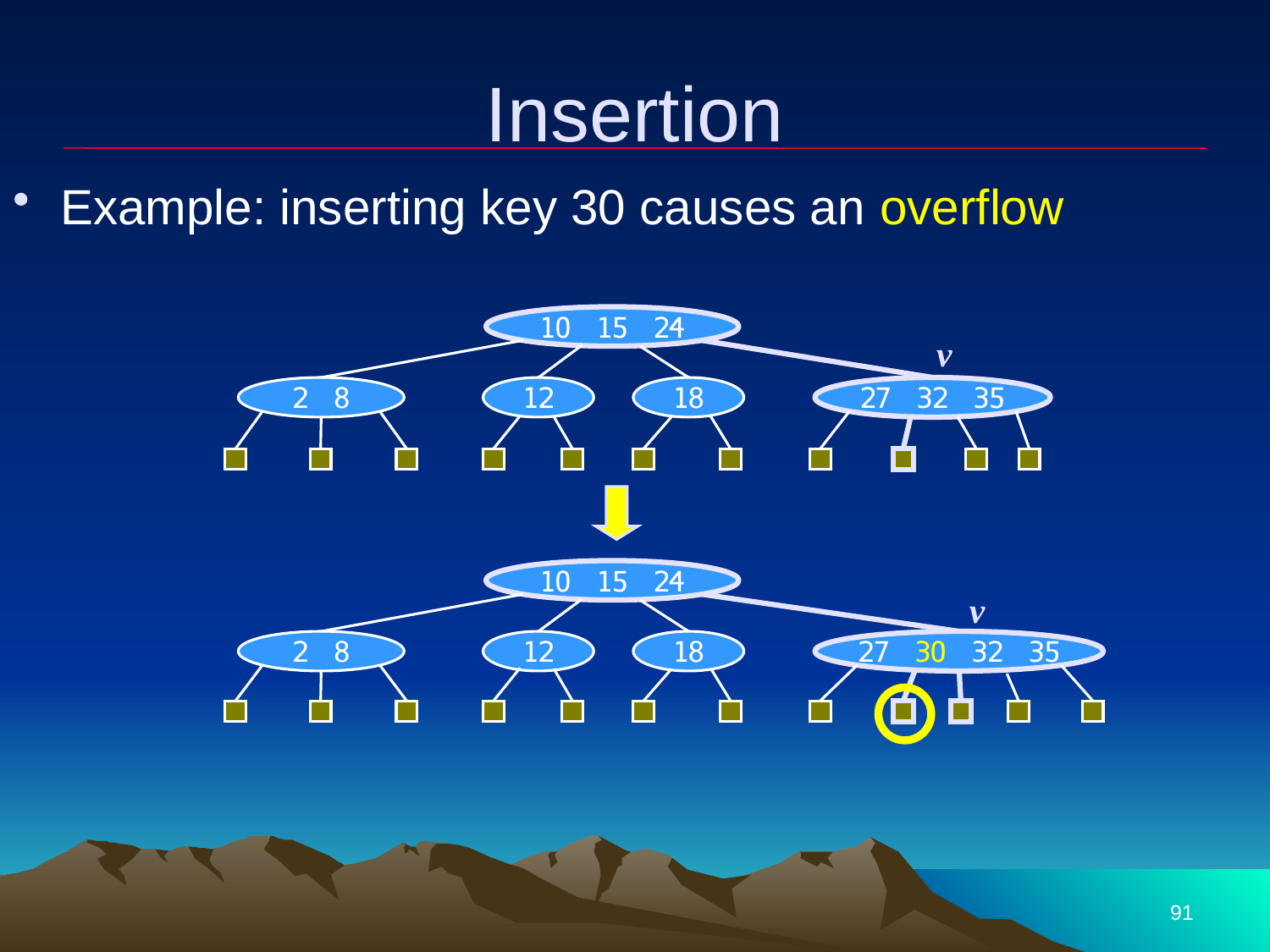

# Insertion
Example: inserting key 30 causes an overflow
10   15   24
v
2   8
12
18
27   32   35

10   15   24
v
2   8
12
18
27   30   32   35

91